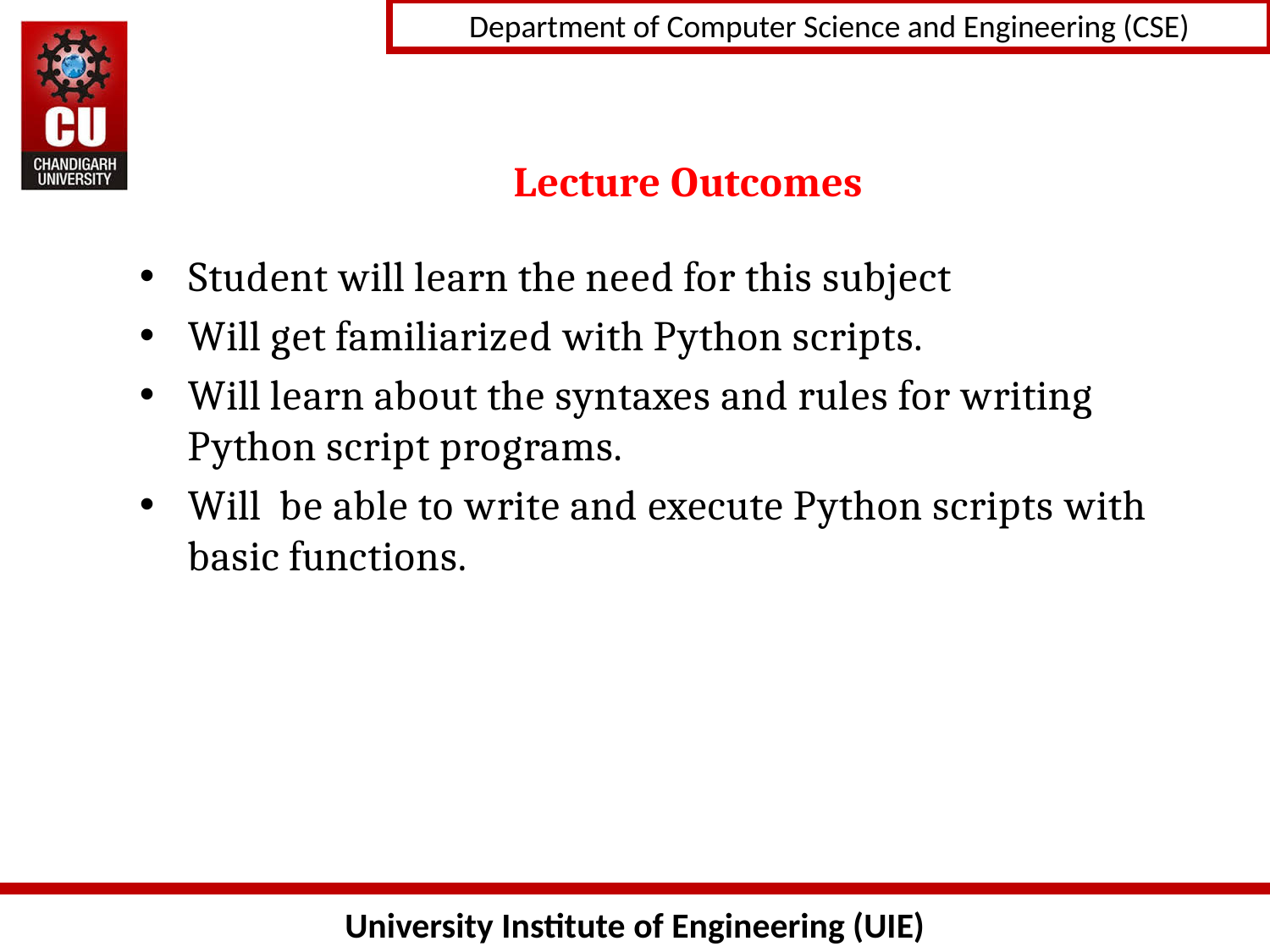

# Lecture Outcomes
Student will learn the need for this subject
Will get familiarized with Python scripts.
Will learn about the syntaxes and rules for writing Python script programs.
Will  be able to write and execute Python scripts with basic functions.